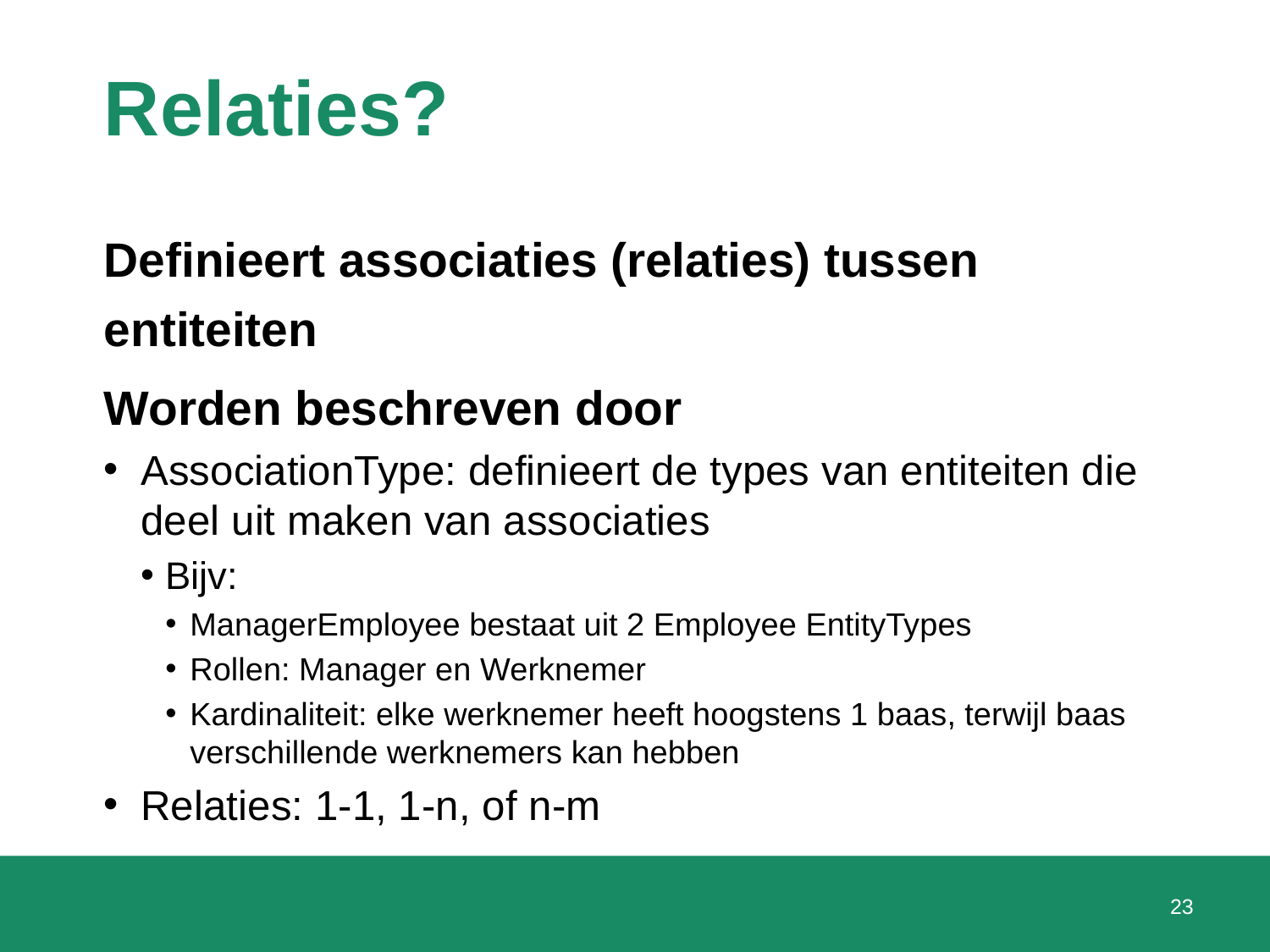

# Relaties?
Definieert associaties (relaties) tussen entiteiten
Worden beschreven door
AssociationType: definieert de types van entiteiten die deel uit maken van associaties
Bijv:
ManagerEmployee bestaat uit 2 Employee EntityTypes
Rollen: Manager en Werknemer
Kardinaliteit: elke werknemer heeft hoogstens 1 baas, terwijl baas verschillende werknemers kan hebben
Relaties: 1-1, 1-n, of n-m
23